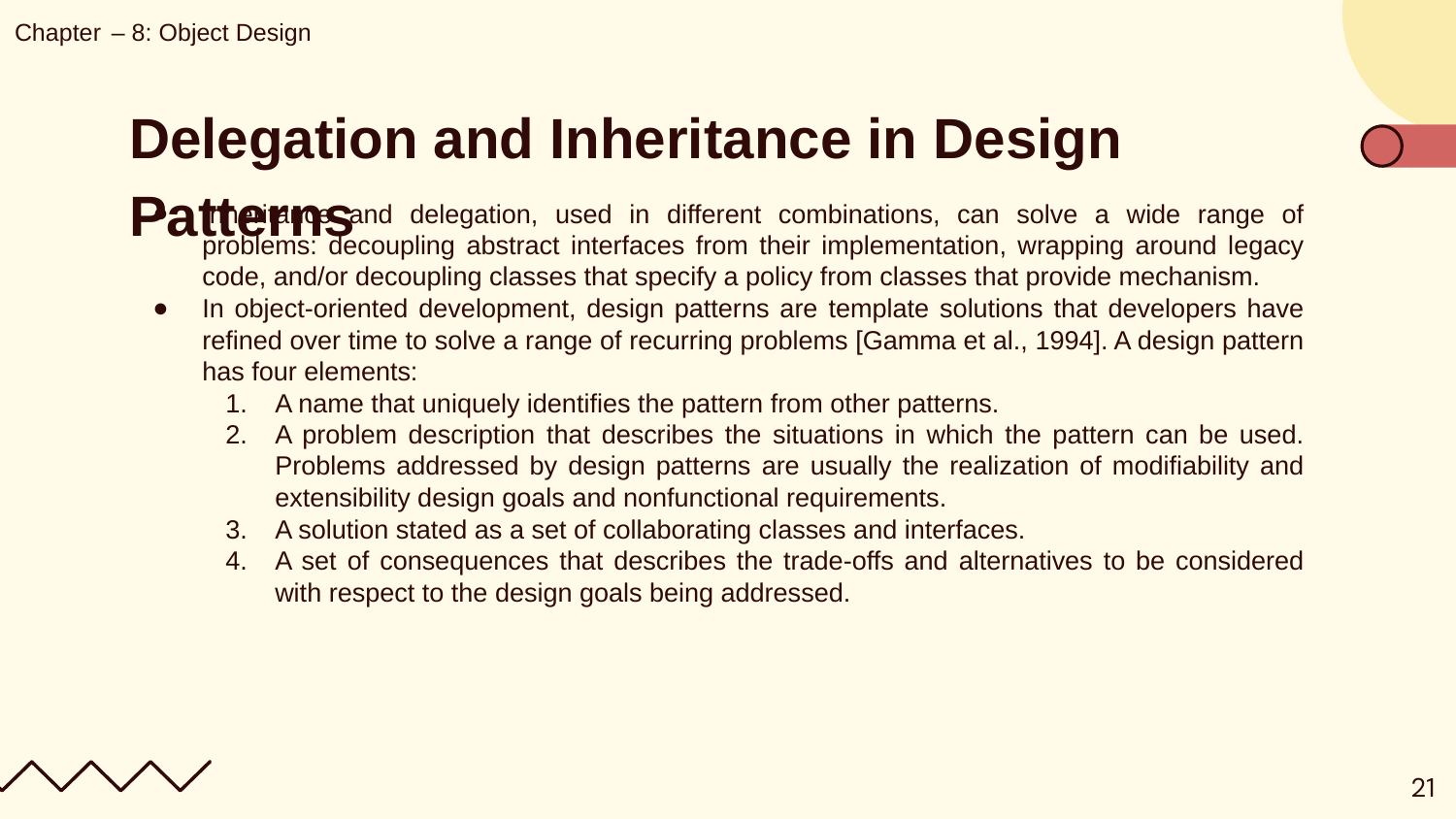

Chapter – 8: Object Design
# Delegation and Inheritance in Design Patterns
Inheritance and delegation, used in different combinations, can solve a wide range of problems: decoupling abstract interfaces from their implementation, wrapping around legacy code, and/or decoupling classes that specify a policy from classes that provide mechanism.
In object-oriented development, design patterns are template solutions that developers have refined over time to solve a range of recurring problems [Gamma et al., 1994]. A design pattern has four elements:
A name that uniquely identifies the pattern from other patterns.
A problem description that describes the situations in which the pattern can be used. Problems addressed by design patterns are usually the realization of modifiability and extensibility design goals and nonfunctional requirements.
A solution stated as a set of collaborating classes and interfaces.
A set of consequences that describes the trade-offs and alternatives to be considered with respect to the design goals being addressed.
21